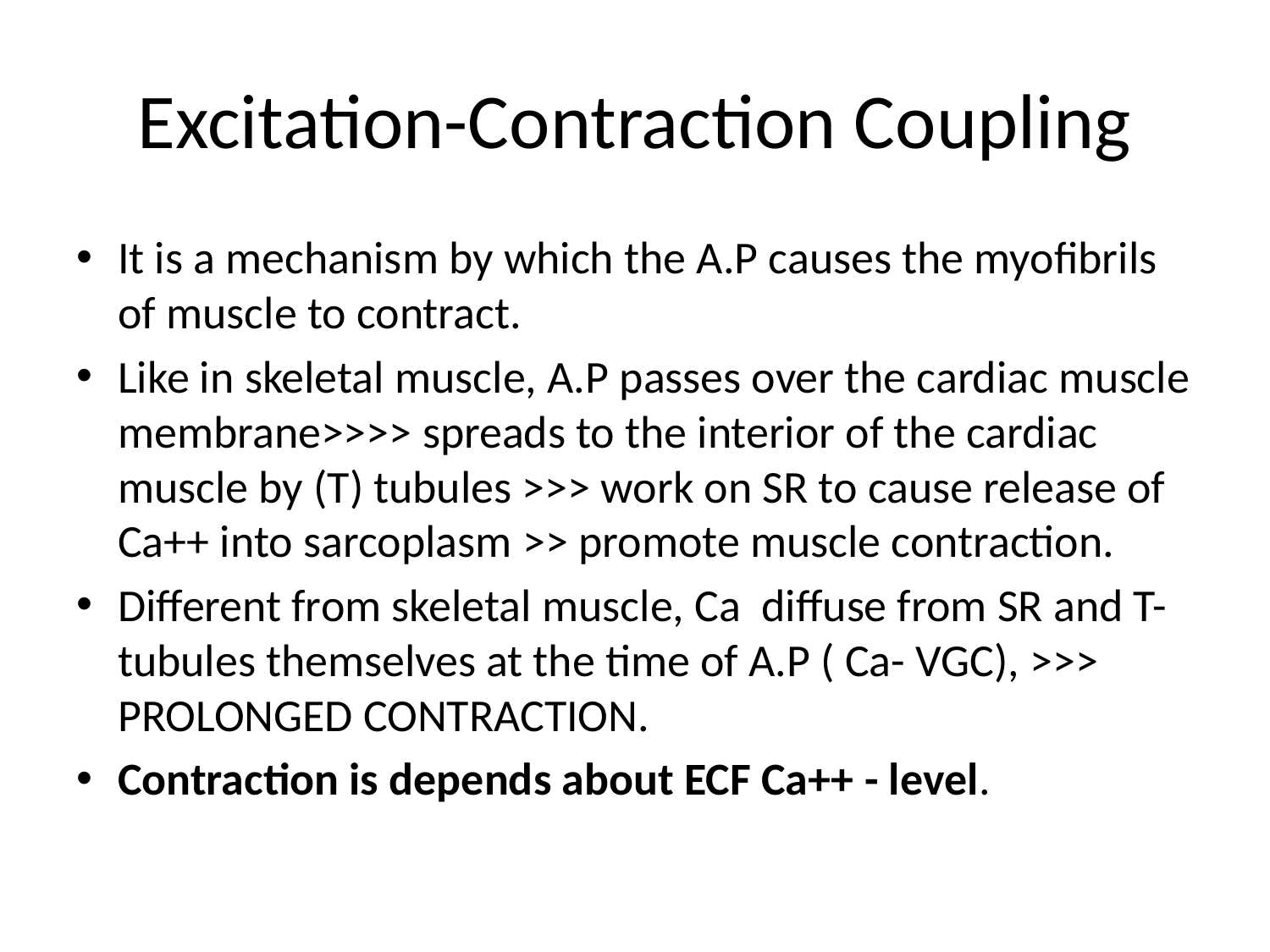

# Excitation-Contraction Coupling
It is a mechanism by which the A.P causes the myofibrils of muscle to contract.
Like in skeletal muscle, A.P passes over the cardiac muscle membrane>>>> spreads to the interior of the cardiac muscle by (T) tubules >>> work on SR to cause release of Ca++ into sarcoplasm >> promote muscle contraction.
Different from skeletal muscle, Ca  diffuse from SR and T-tubules themselves at the time of A.P ( Ca- VGC), >>> PROLONGED CONTRACTION.
Contraction is depends about ECF Ca++ - level.